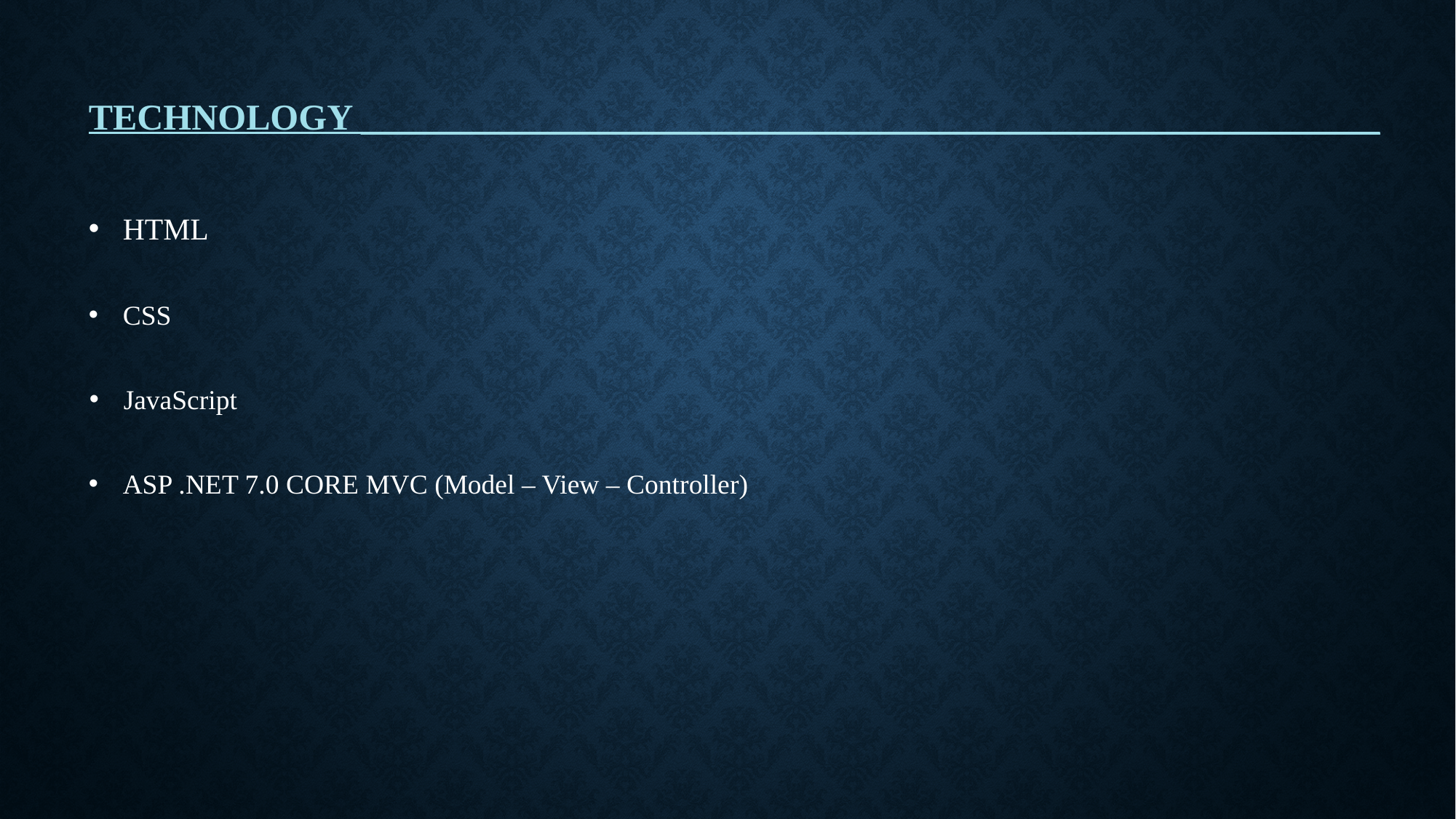

TECHNOLOGY ________________________________________________________
HTML
CSS
JavaScript
ASP .NET 7.0 CORE MVC (Model – View – Controller)